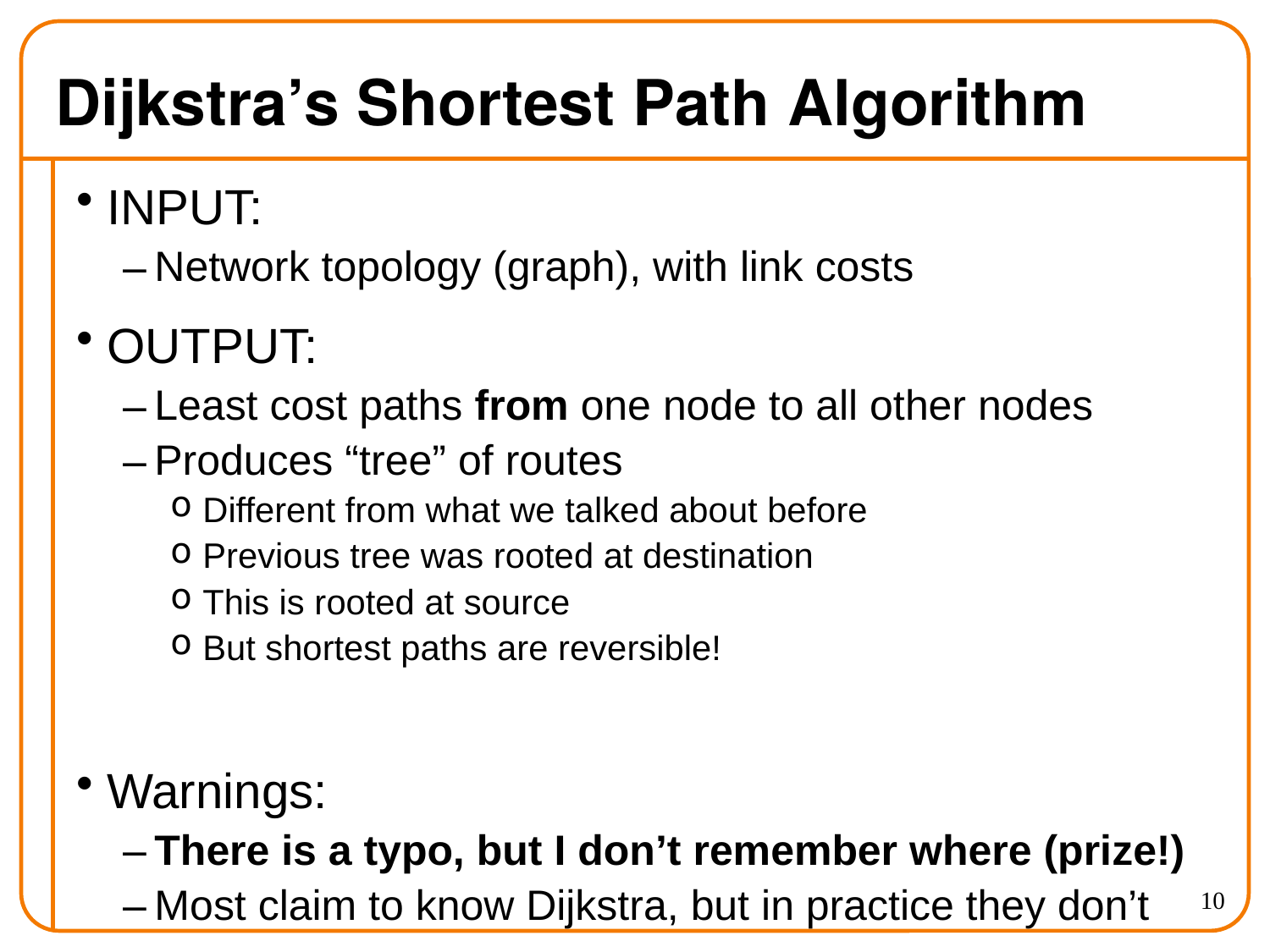

# Dijkstra’s Shortest Path Algorithm
INPUT:
Network topology (graph), with link costs
OUTPUT:
Least cost paths from one node to all other nodes
Produces “tree” of routes
Different from what we talked about before
Previous tree was rooted at destination
This is rooted at source
But shortest paths are reversible!

Warnings:
There is a typo, but I don’t remember where (prize!)
Most claim to know Dijkstra, but in practice they don’t

10